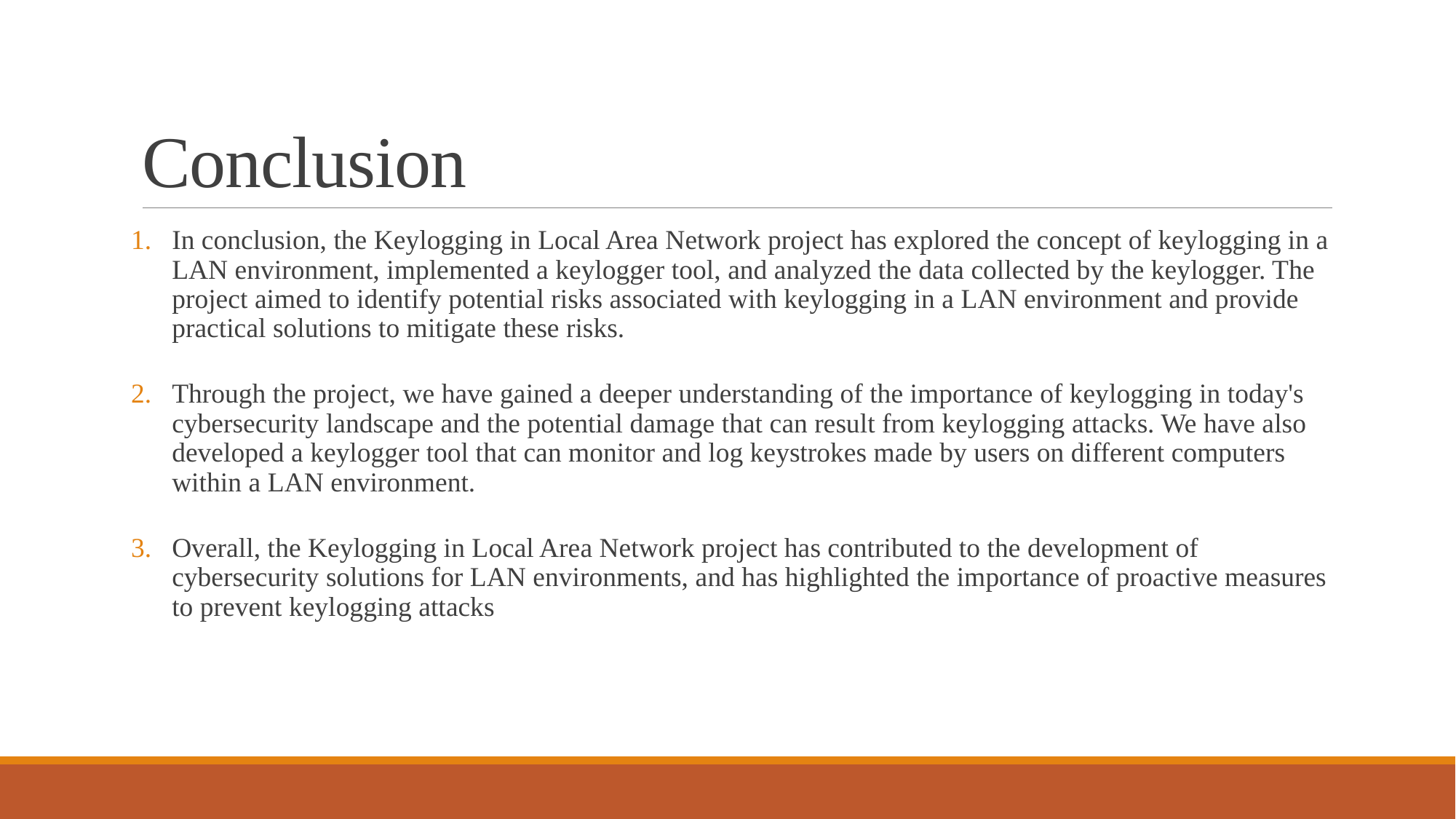

# Conclusion
In conclusion, the Keylogging in Local Area Network project has explored the concept of keylogging in a LAN environment, implemented a keylogger tool, and analyzed the data collected by the keylogger. The project aimed to identify potential risks associated with keylogging in a LAN environment and provide practical solutions to mitigate these risks.

Through the project, we have gained a deeper understanding of the importance of keylogging in today's cybersecurity landscape and the potential damage that can result from keylogging attacks. We have also developed a keylogger tool that can monitor and log keystrokes made by users on different computers within a LAN environment.

Overall, the Keylogging in Local Area Network project has contributed to the development of cybersecurity solutions for LAN environments, and has highlighted the importance of proactive measures to prevent keylogging attacks